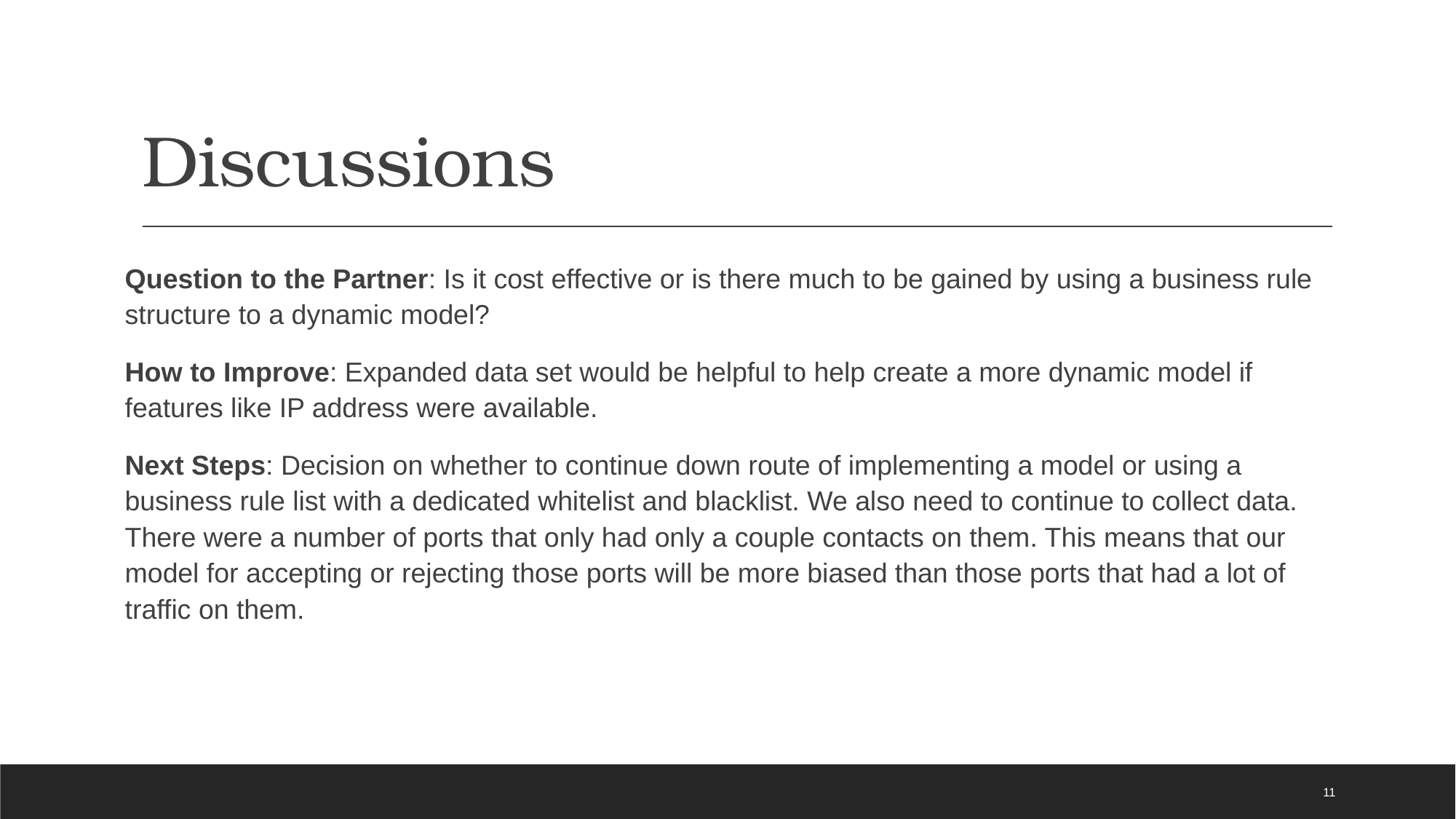

# Discussions
Question to the Partner: Is it cost effective or is there much to be gained by using a business rule structure to a dynamic model?
How to Improve: Expanded data set would be helpful to help create a more dynamic model if features like IP address were available.
Next Steps: Decision on whether to continue down route of implementing a model or using a business rule list with a dedicated whitelist and blacklist. We also need to continue to collect data. There were a number of ports that only had only a couple contacts on them. This means that our model for accepting or rejecting those ports will be more biased than those ports that had a lot of traffic on them.
11